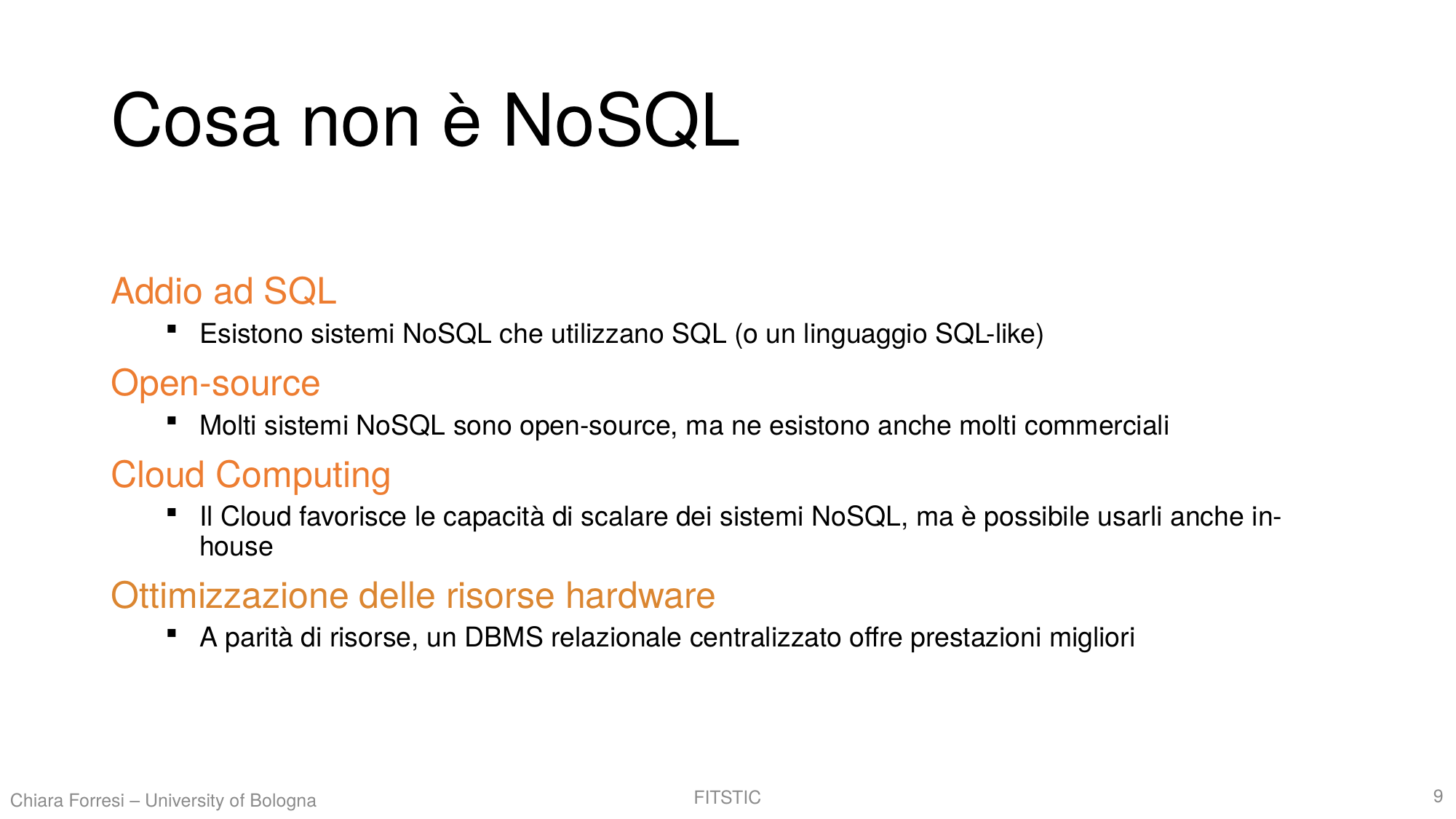

# Cosa non è NoSQL
Addio ad SQL
Esistono sistemi NoSQL che utilizzano SQL (o un linguaggio SQL-like)
Open-source
Molti sistemi NoSQL sono open-source, ma ne esistono anche molti commerciali
Cloud Computing
Il Cloud favorisce le capacità di scalare dei sistemi NoSQL, ma è possibile usarli anche in-house
Ottimizzazione delle risorse hardware
A parità di risorse, un DBMS relazionale centralizzato offre prestazioni migliori